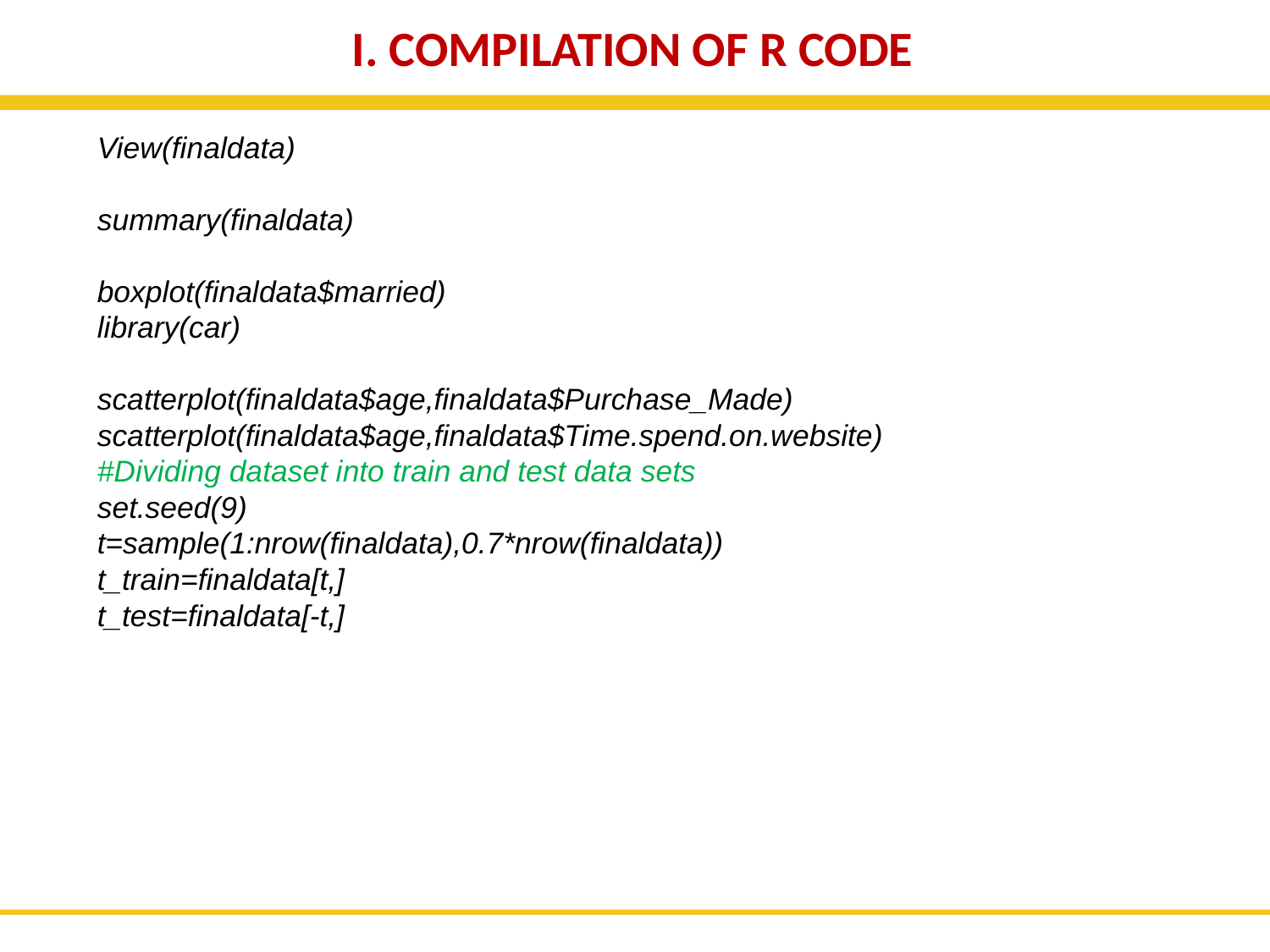

I. COMPILATION OF R CODE

View(finaldata)

summary(finaldata)

boxplot(finaldata$married)
library(car)

scatterplot(finaldata$age,finaldata$Purchase_Made)
scatterplot(finaldata$age,finaldata$Time.spend.on.website)
#Dividing dataset into train and test data sets
set.seed(9)
t=sample(1:nrow(finaldata),0.7*nrow(finaldata))
t_train=finaldata[t,]
t_test=finaldata[-t,]